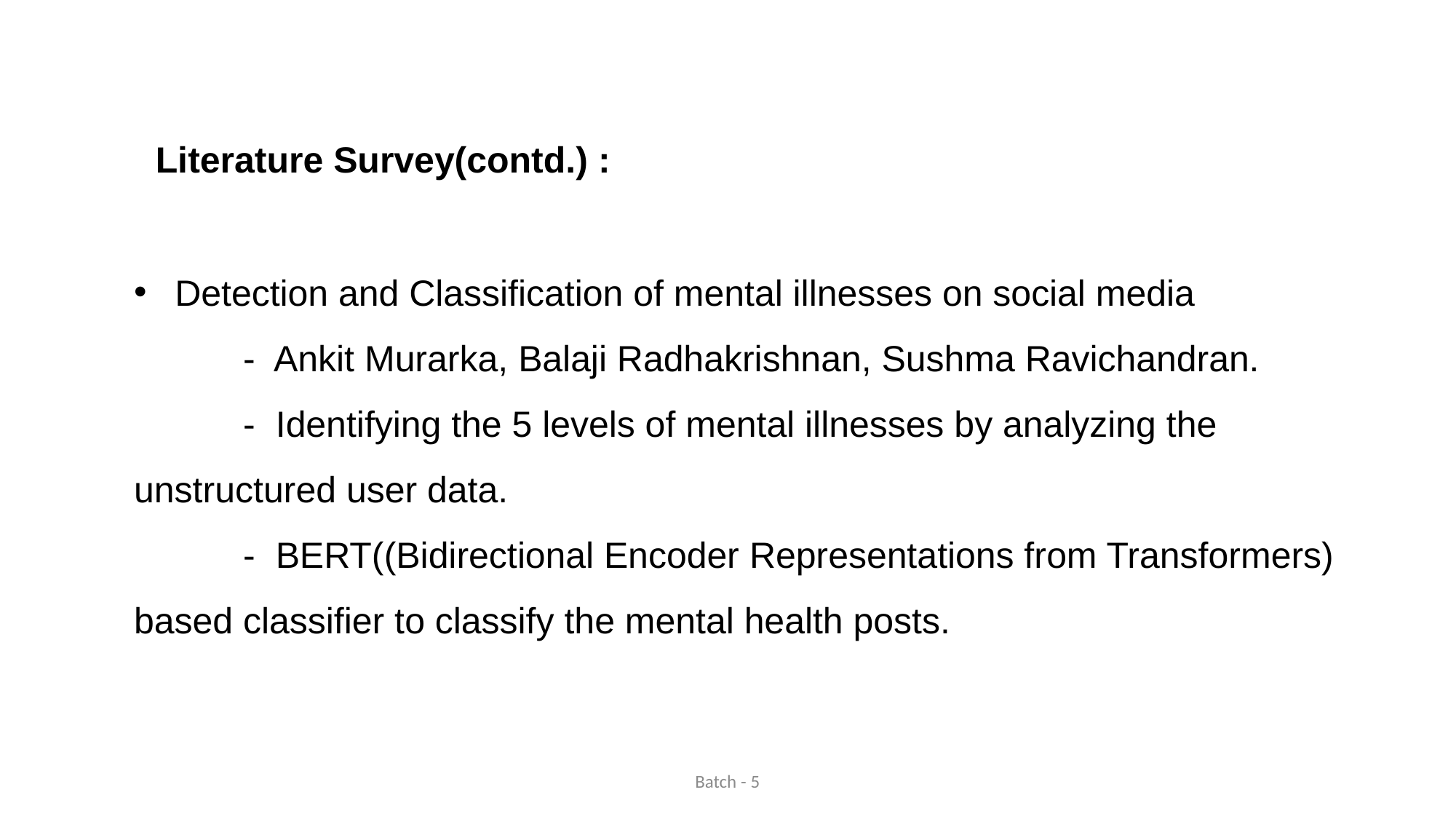

Literature Survey(contd.) :
Detection and Classification of mental illnesses on social media
	-  Ankit Murarka, Balaji Radhakrishnan, Sushma Ravichandran.
	-  Identifying the 5 levels of mental illnesses by analyzing the unstructured user data.
	-  BERT((Bidirectional Encoder Representations from Transformers) based classifier to classify the mental health posts.
Batch - 5